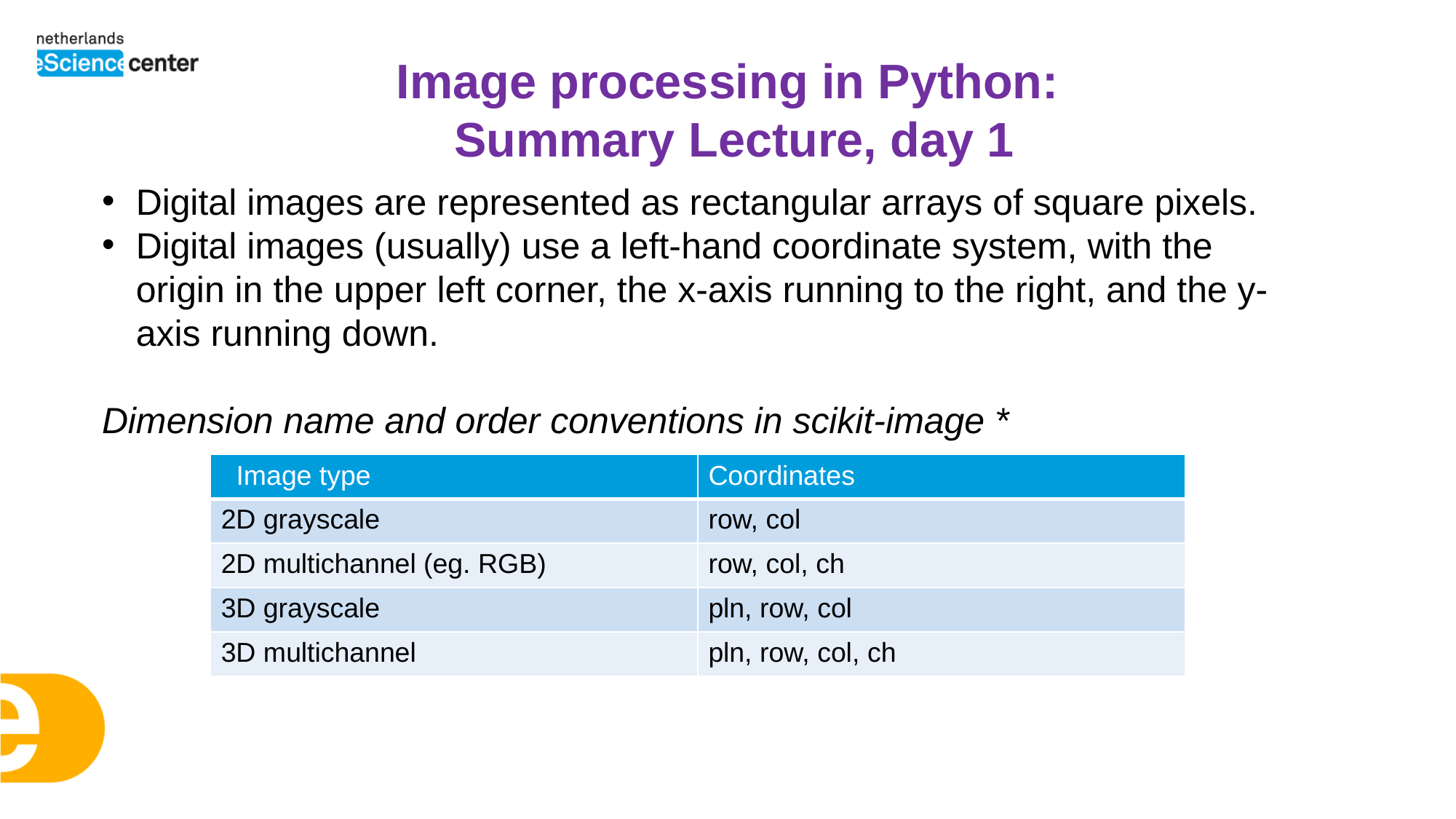

Image processing in Python:
Summary Lecture, day 1

Digital images are represented as rectangular arrays of square pixels.
Digital images (usually) use a left-hand coordinate system, with the origin in the upper left corner, the x-axis running to the right, and the y-axis running down.

Dimension name and order conventions in scikit-image *

| Image type | Coordinates |
| --- | --- |
| 2D grayscale | row, col |
| 2D multichannel (eg. RGB) | row, col, ch |
| 3D grayscale | pln, row, col |
| 3D multichannel | pln, row, col, ch |